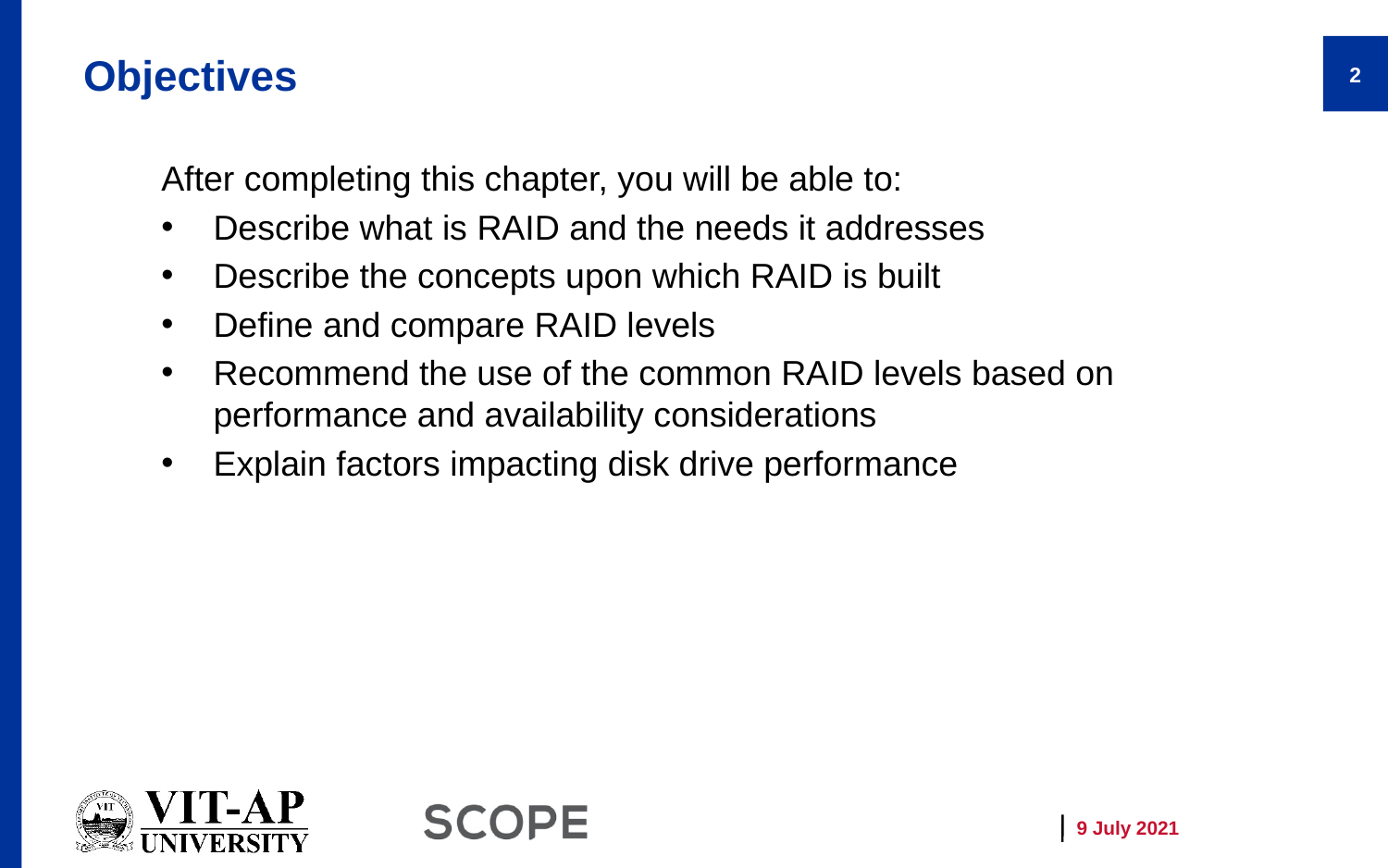

# Objectives
2
After completing this chapter, you will be able to:
Describe what is RAID and the needs it addresses
Describe the concepts upon which RAID is built
Define and compare RAID levels
Recommend the use of the common RAID levels based on performance and availability considerations
Explain factors impacting disk drive performance
9 July 2021